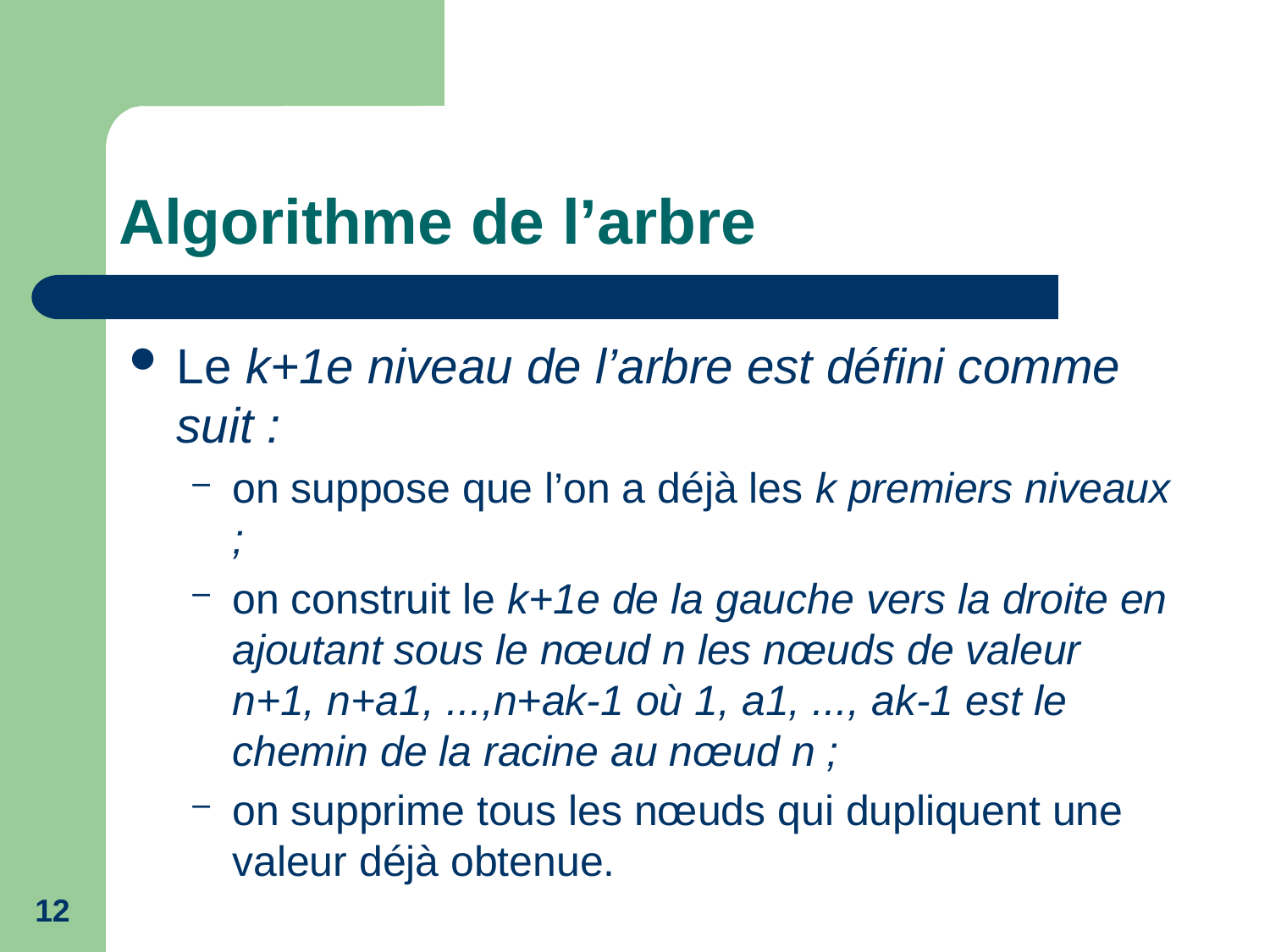

# Algorithme de l’arbre
Le k+1e niveau de l’arbre est défini comme suit :
on suppose que l’on a déjà les k premiers niveaux ;
on construit le k+1e de la gauche vers la droite en ajoutant sous le nœud n les nœuds de valeur n+1, n+a1, ...,n+ak-1 où 1, a1, ..., ak-1 est le chemin de la racine au nœud n ;
on supprime tous les nœuds qui dupliquent une valeur déjà obtenue.
12